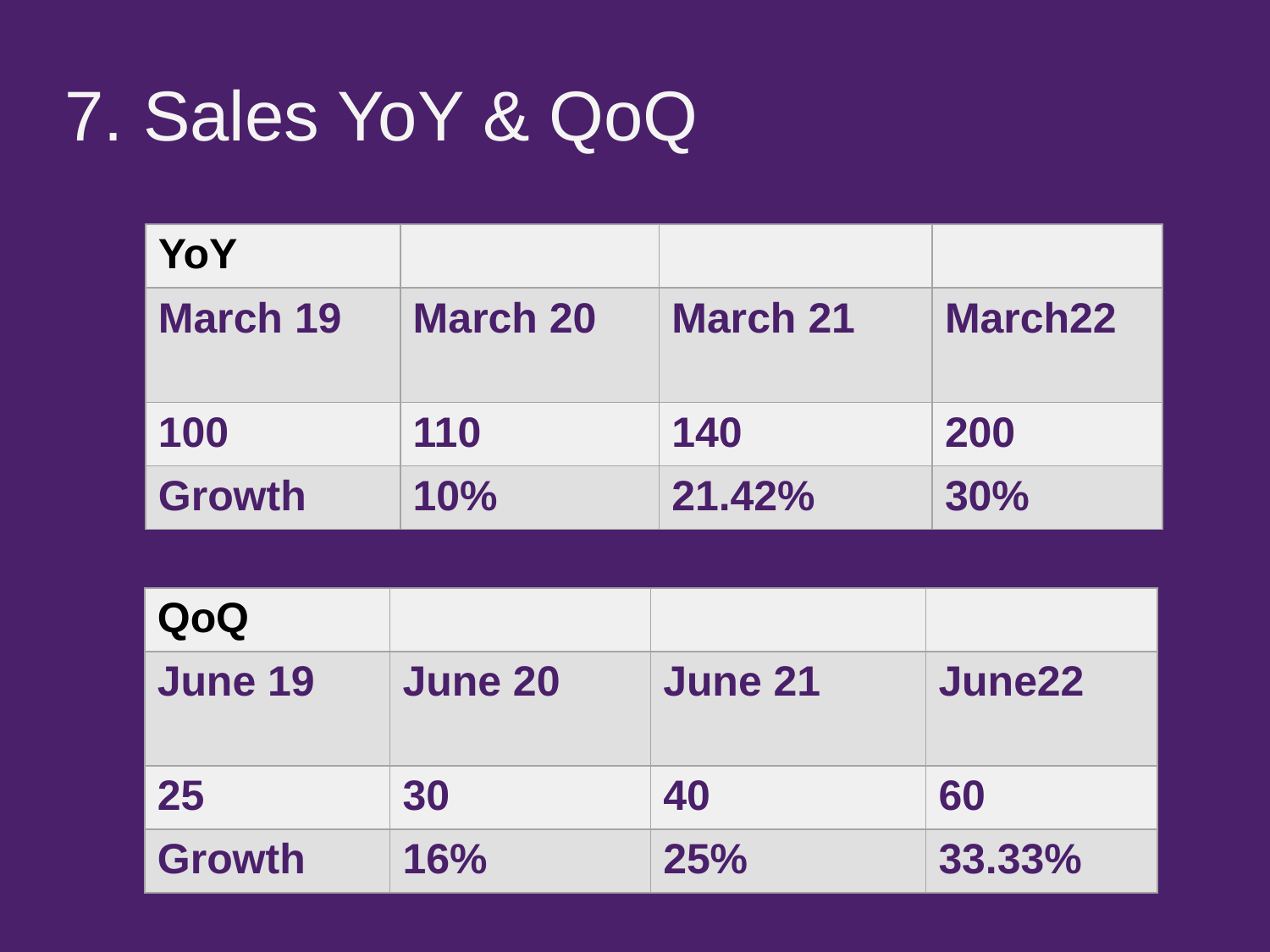

7. Sales YoY & QoQ
| YoY |  |  |  |
| --- | --- | --- | --- |
| March 19 | March 20 | March 21 | March22 |
| 100 | 110 | 140 | 200 |
| Growth | 10% | 21.42% | 30% |
| QoQ |  |  |  |
| --- | --- | --- | --- |
| June 19 | June 20 | June 21 | June22 |
| 25 | 30 | 40 | 60 |
| Growth | 16% | 25% | 33.33% |